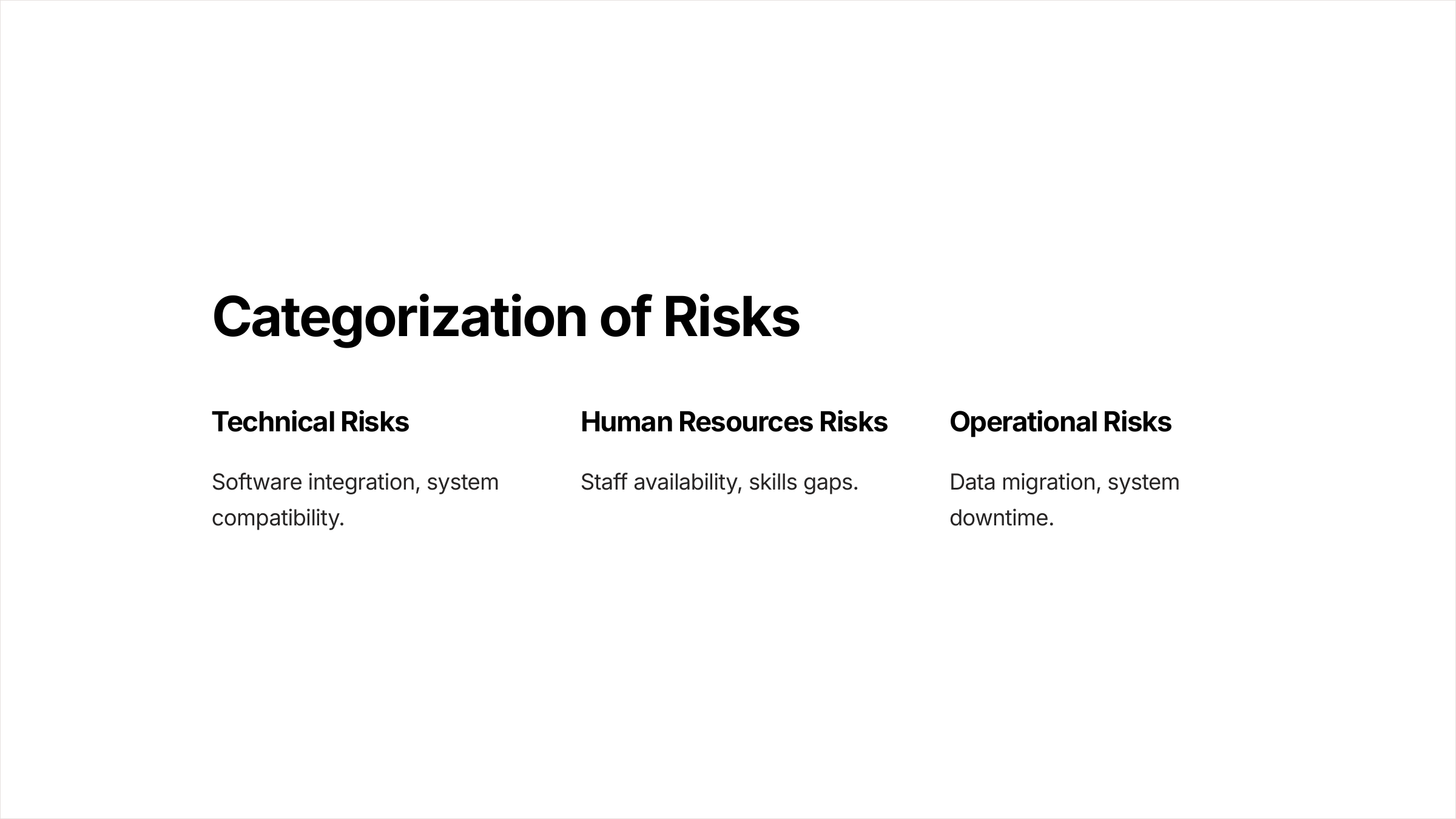

Categorization of Risks
Technical Risks
Human Resources Risks
Operational Risks
Software integration, system compatibility.
Staff availability, skills gaps.
Data migration, system downtime.